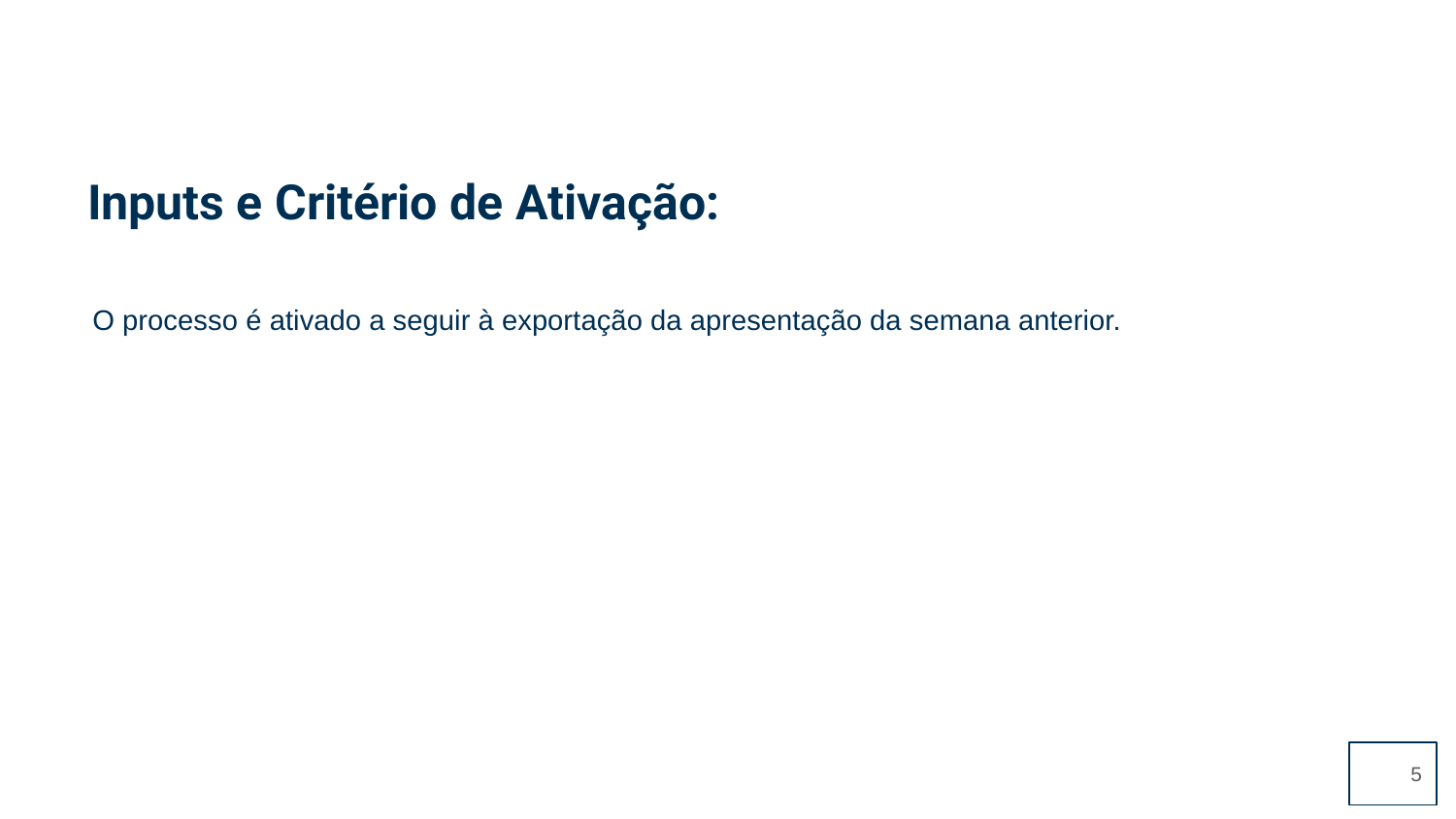

O processo é ativado a seguir à exportação da apresentação da semana anterior.